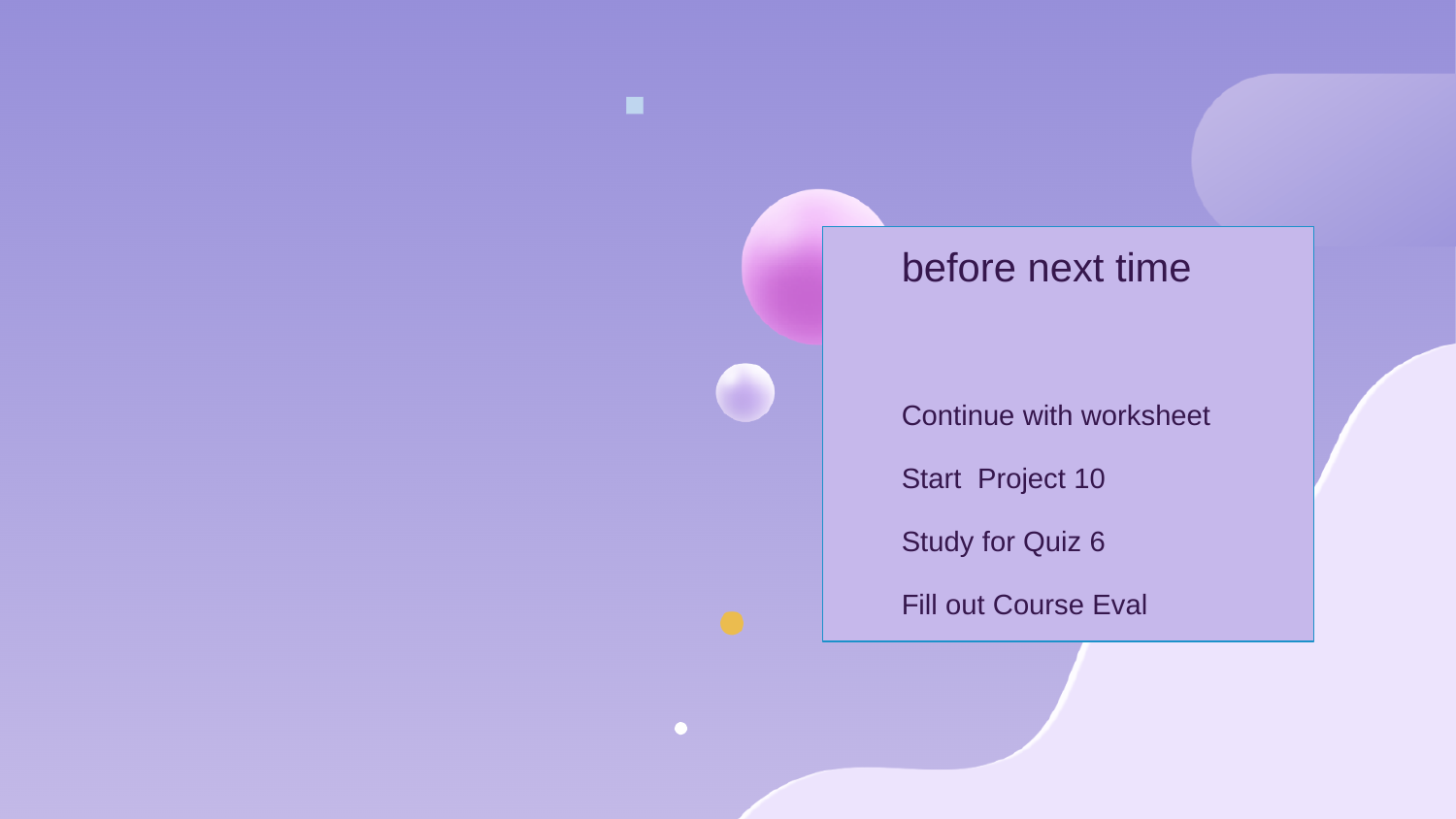

before next time
Continue with worksheet
Start  Project 10
Study for Quiz 6
Fill out Course Eval